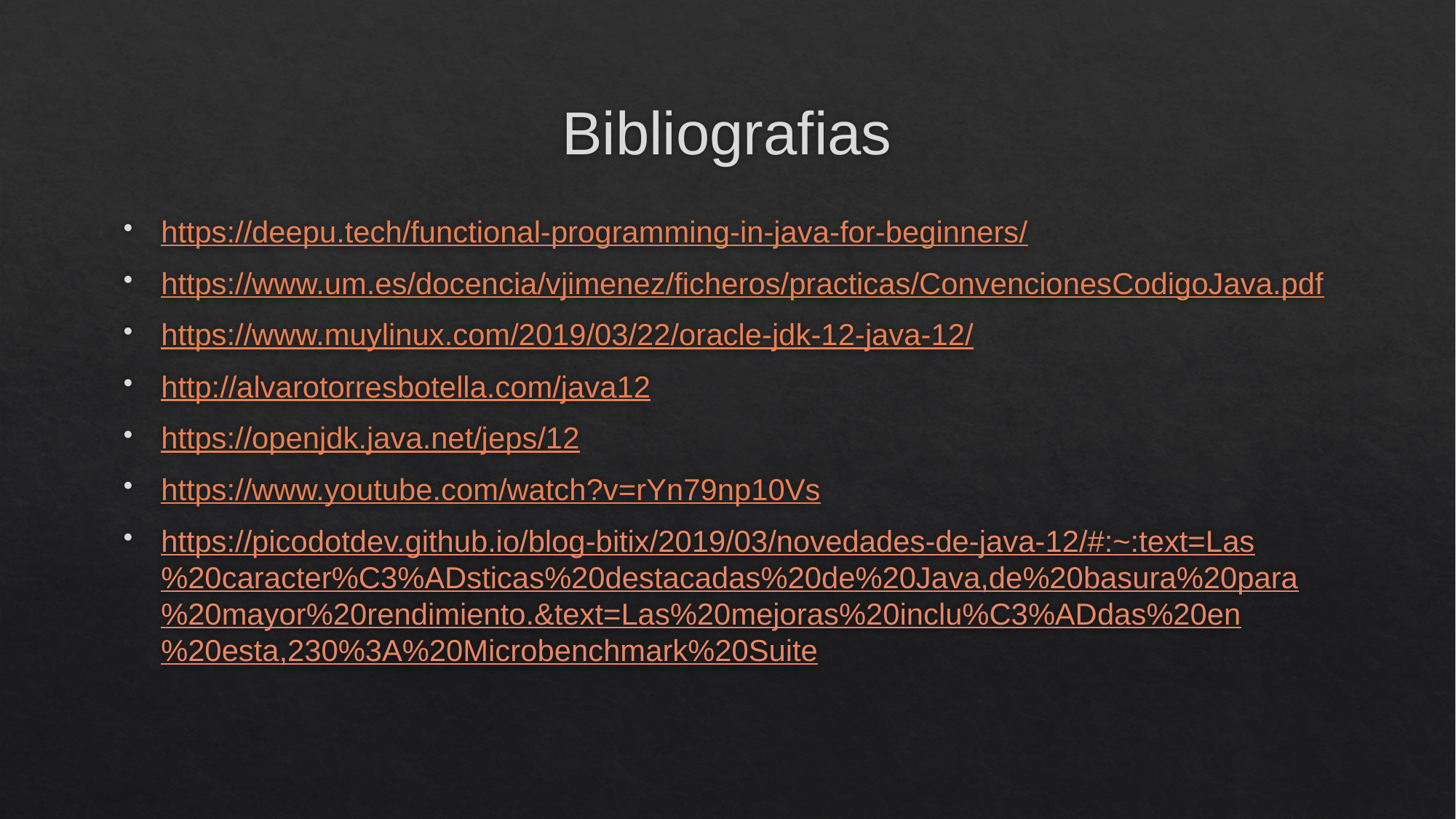

# Bibliografias
https://deepu.tech/functional-programming-in-java-for-beginners/
https://www.um.es/docencia/vjimenez/ficheros/practicas/ConvencionesCodigoJava.pdf
https://www.muylinux.com/2019/03/22/oracle-jdk-12-java-12/
http://alvarotorresbotella.com/java12
https://openjdk.java.net/jeps/12
https://www.youtube.com/watch?v=rYn79np10Vs
https://picodotdev.github.io/blog-bitix/2019/03/novedades-de-java-12/#:~:text=Las%20caracter%C3%ADsticas%20destacadas%20de%20Java,de%20basura%20para%20mayor%20rendimiento.&text=Las%20mejoras%20inclu%C3%ADdas%20en%20esta,230%3A%20Microbenchmark%20Suite